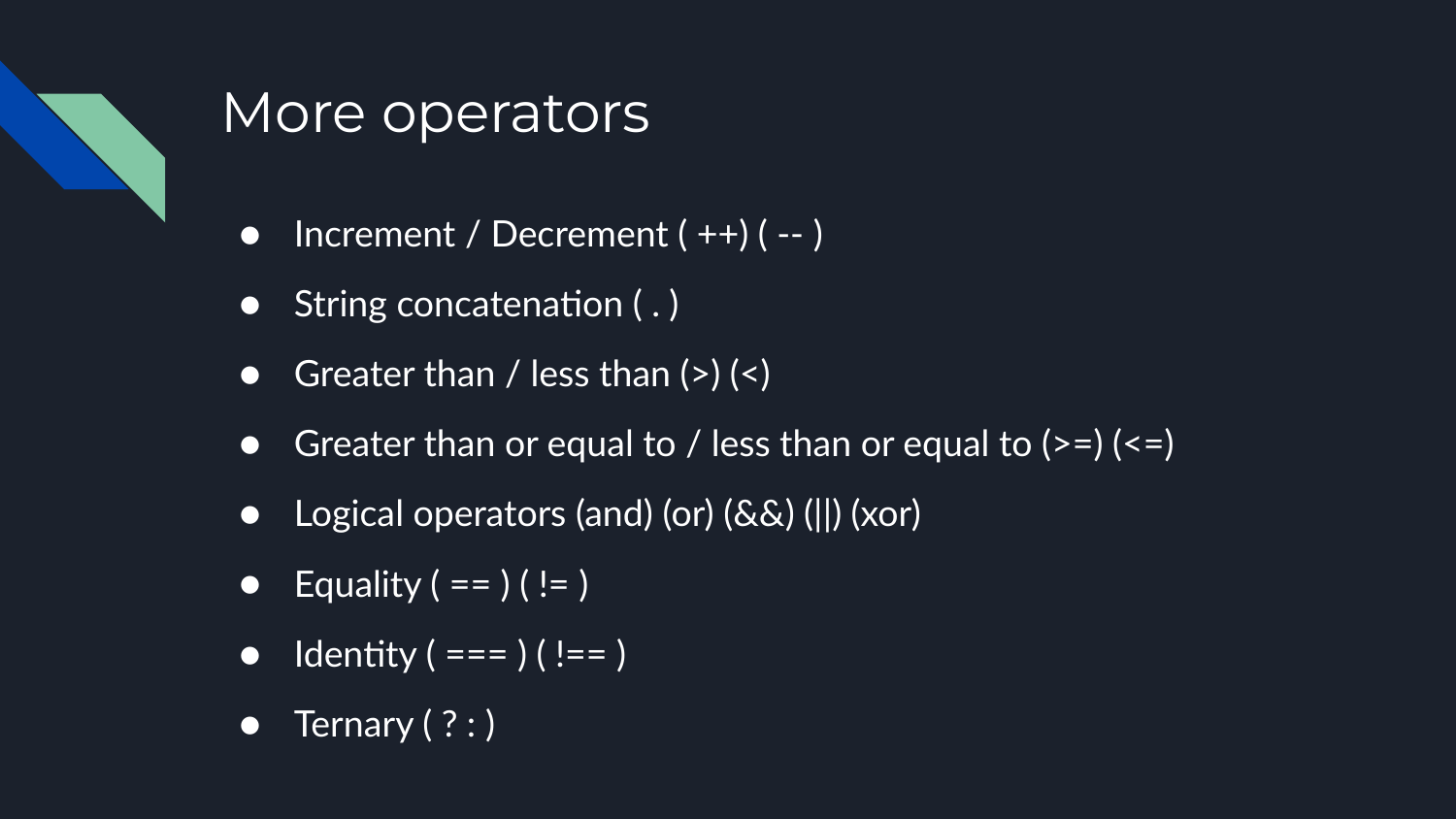

# More operators
Increment / Decrement ( ++) ( -- )
String concatenation ( . )
Greater than / less than (>) (<)
Greater than or equal to / less than or equal to (>=) (<=)
Logical operators (and) (or) (&&) (||) (xor)
Equality ( == ) ( != )
Identity ( === ) ( !== )
Ternary ( ? : )